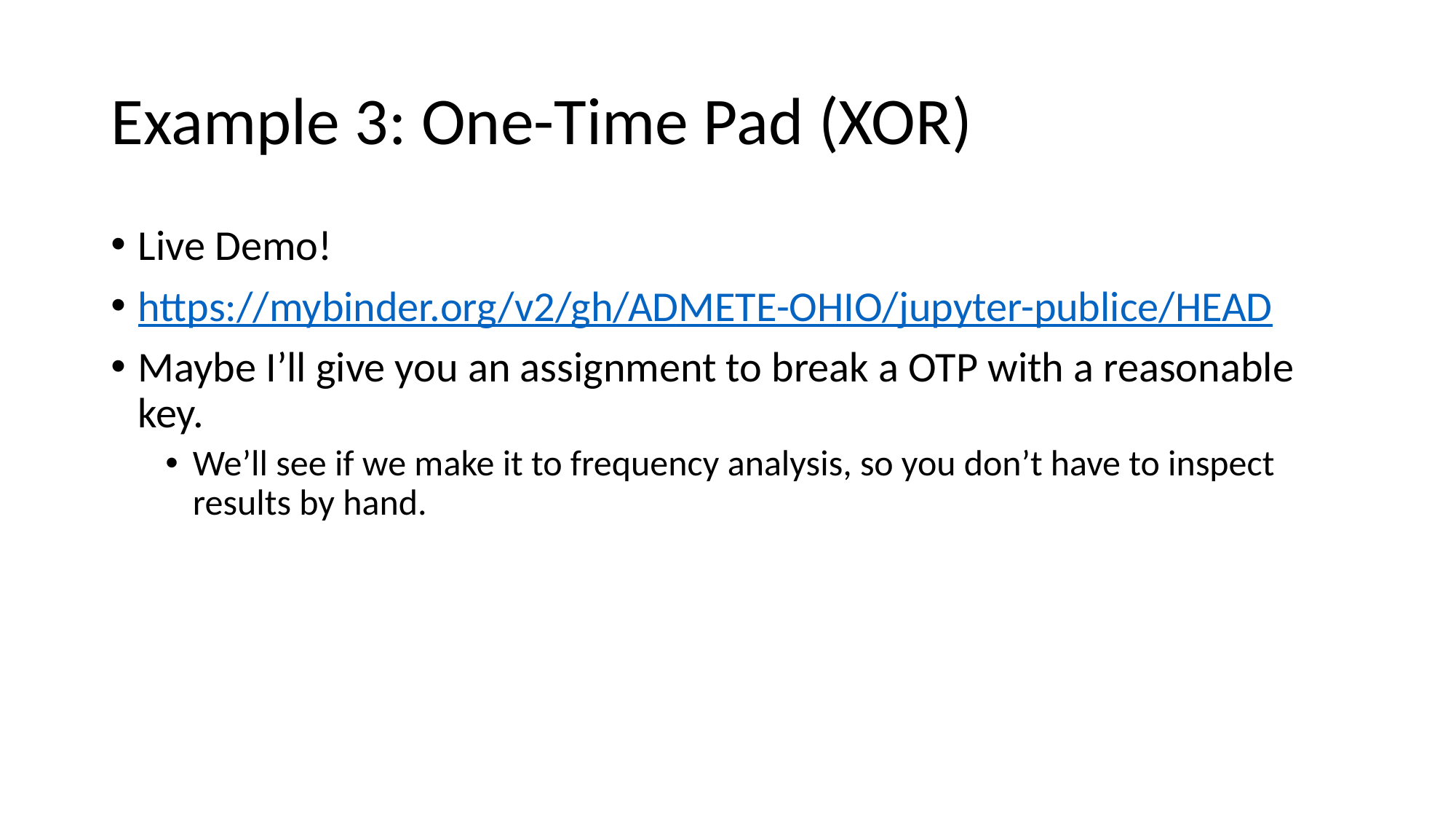

# Example 3: One-Time Pad (XOR)
Live Demo!
https://mybinder.org/v2/gh/ADMETE-OHIO/jupyter-publice/HEAD
Maybe I’ll give you an assignment to break a OTP with a reasonable key.
We’ll see if we make it to frequency analysis, so you don’t have to inspect results by hand.